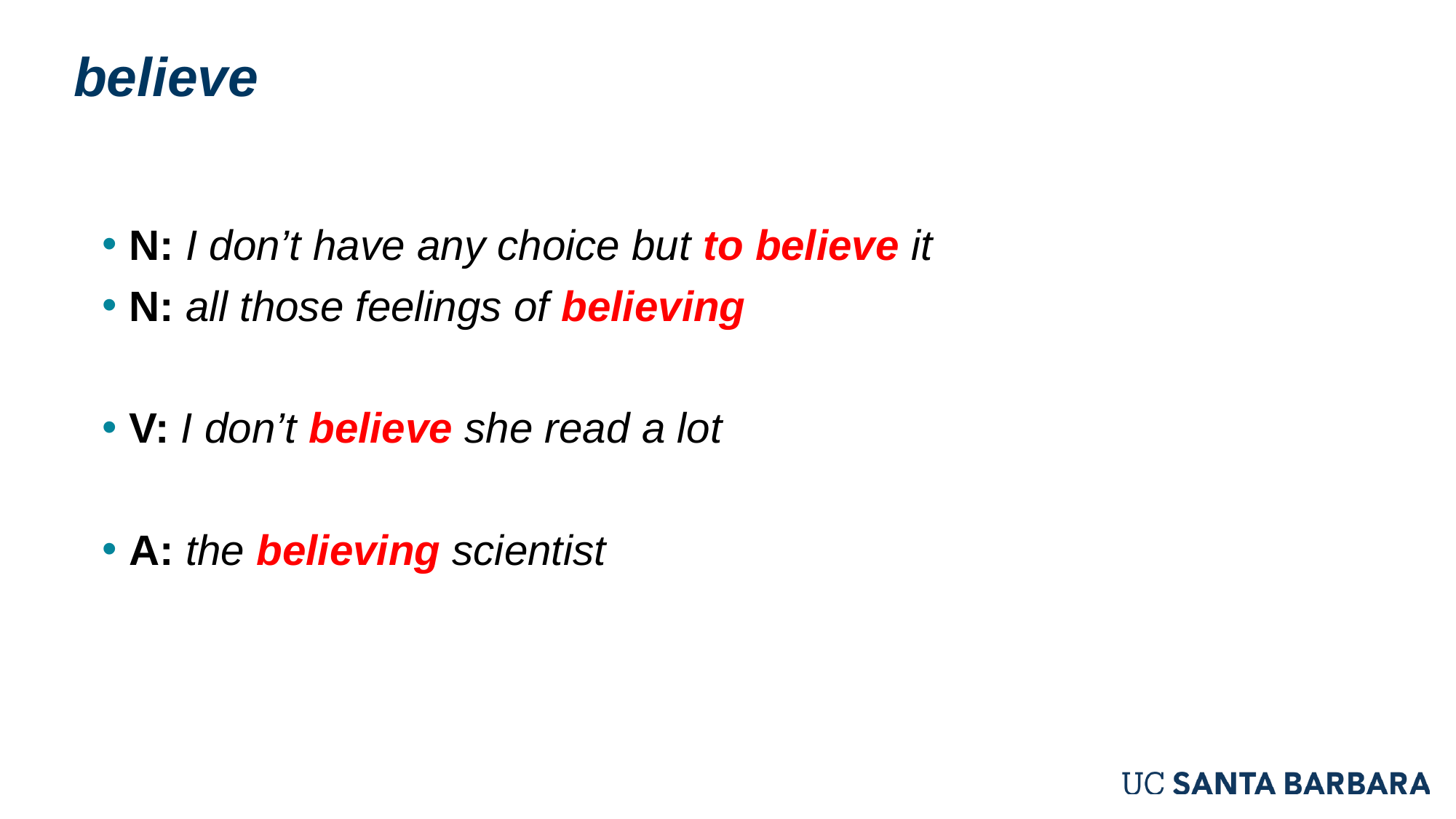

# believe
N: I don’t have any choice but to believe it
N: all those feelings of believing

V: I don’t believe she read a lot

A: the believing scientist